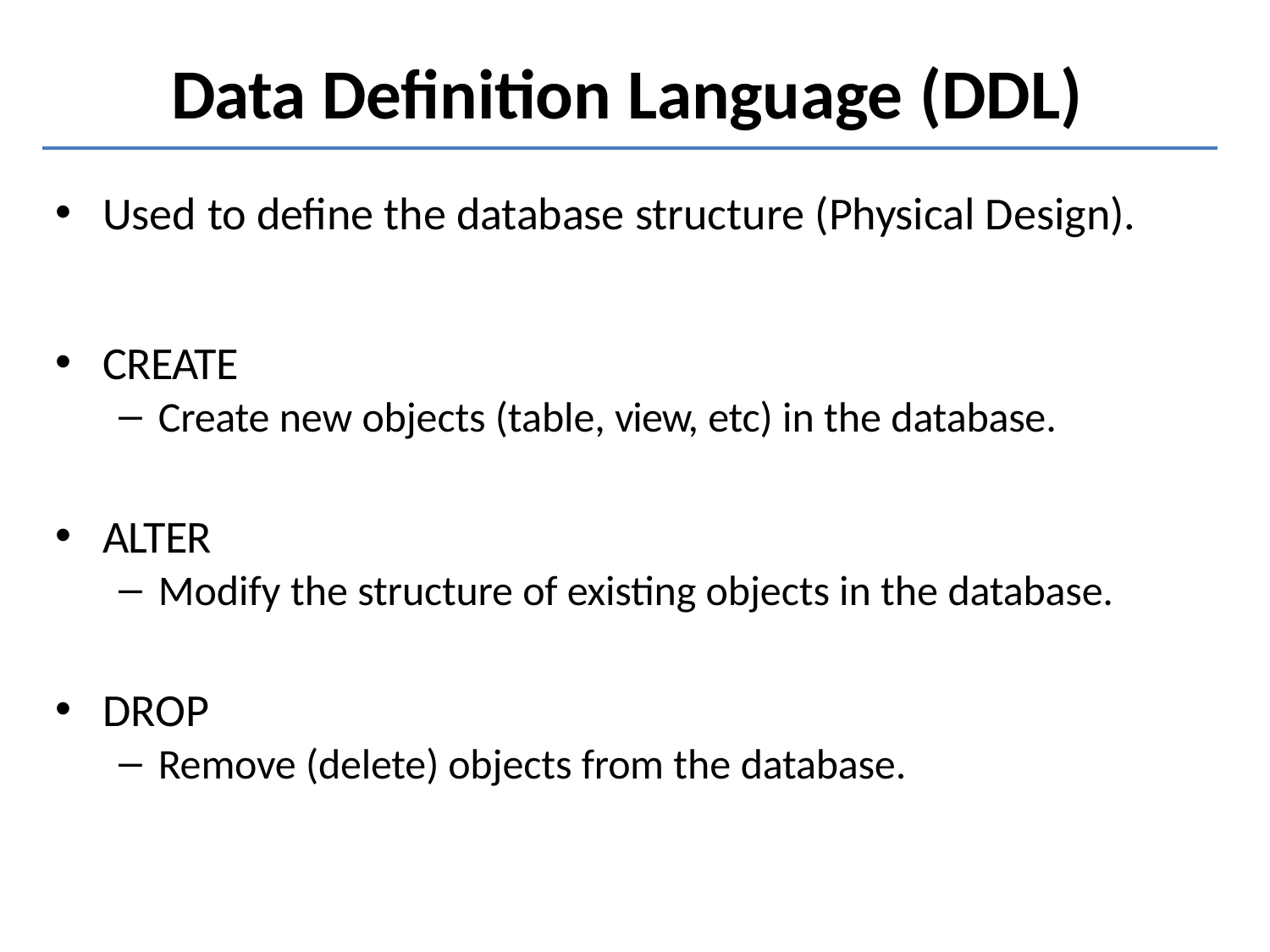

# Data Definition Language (DDL)
Used to define the database structure (Physical Design).

CREATE
Create new objects (table, view, etc) in the database.

ALTER
Modify the structure of existing objects in the database.

DROP
Remove (delete) objects from the database.